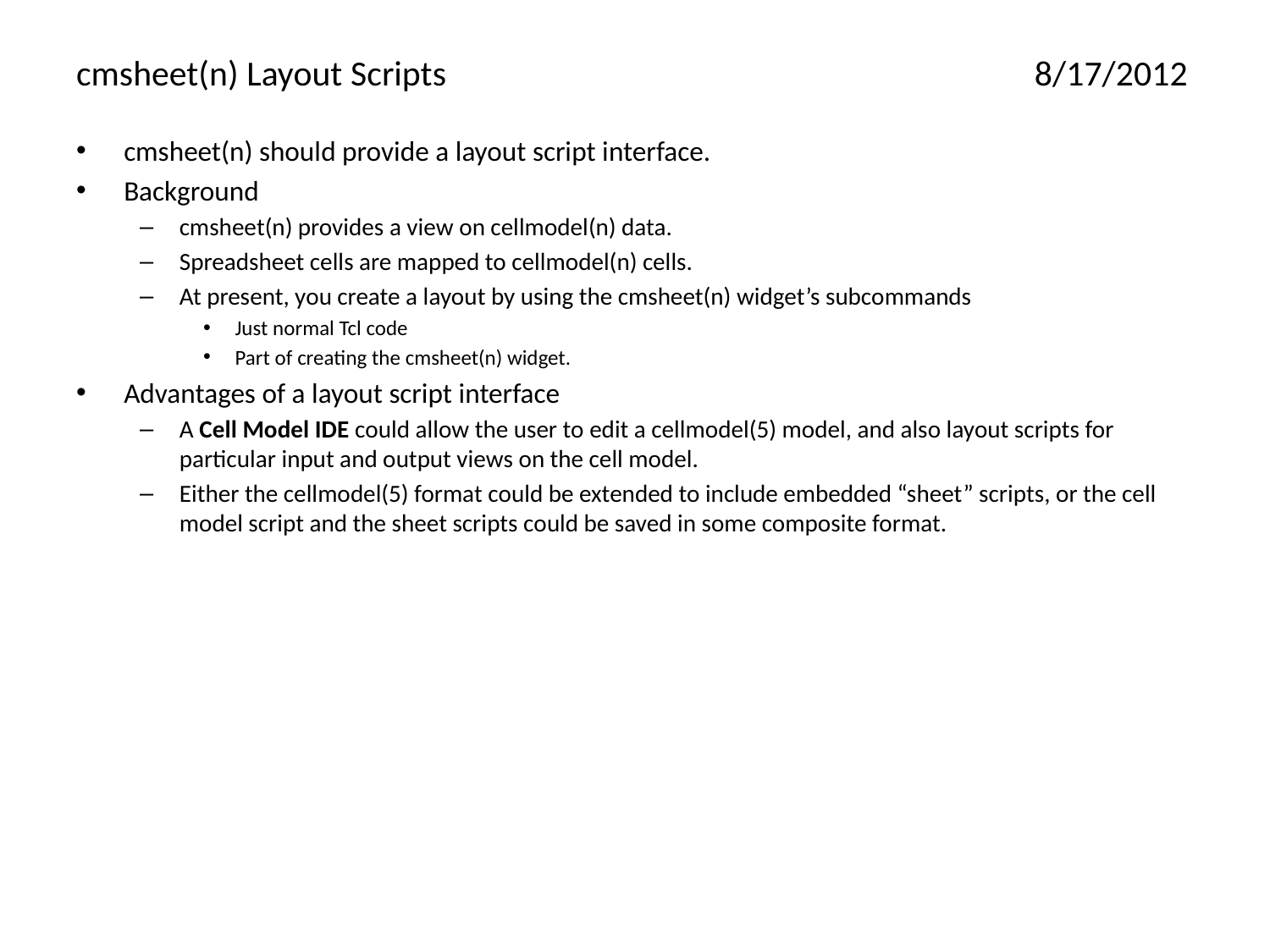

# cmsheet(n) Layout Scripts	8/17/2012
cmsheet(n) should provide a layout script interface.
Background
cmsheet(n) provides a view on cellmodel(n) data.
Spreadsheet cells are mapped to cellmodel(n) cells.
At present, you create a layout by using the cmsheet(n) widget’s subcommands
Just normal Tcl code
Part of creating the cmsheet(n) widget.
Advantages of a layout script interface
A Cell Model IDE could allow the user to edit a cellmodel(5) model, and also layout scripts for particular input and output views on the cell model.
Either the cellmodel(5) format could be extended to include embedded “sheet” scripts, or the cell model script and the sheet scripts could be saved in some composite format.